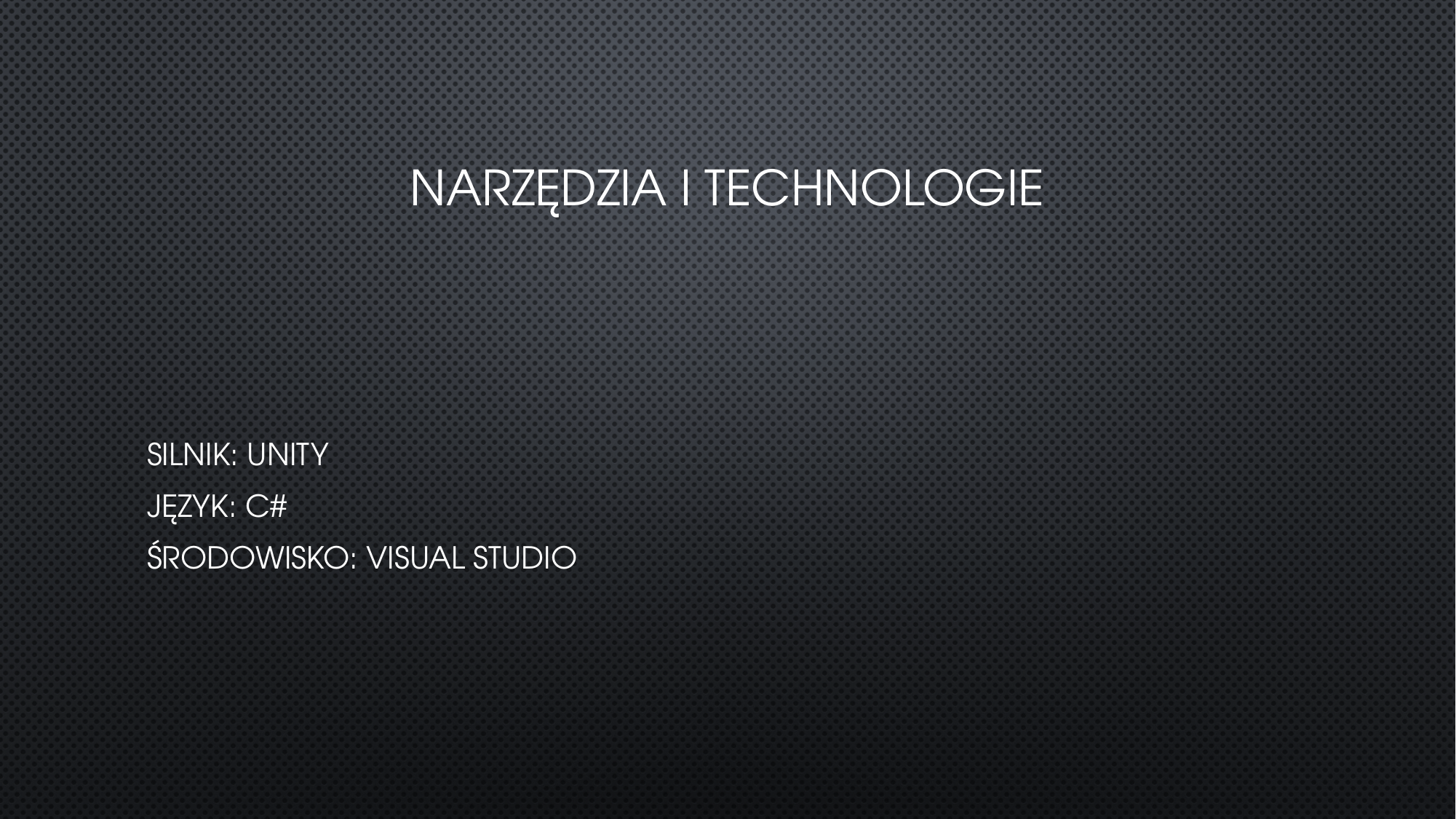

# Narzędzia i technologie
Silnik: Unity
Język: C#
Środowisko: Visual Studio